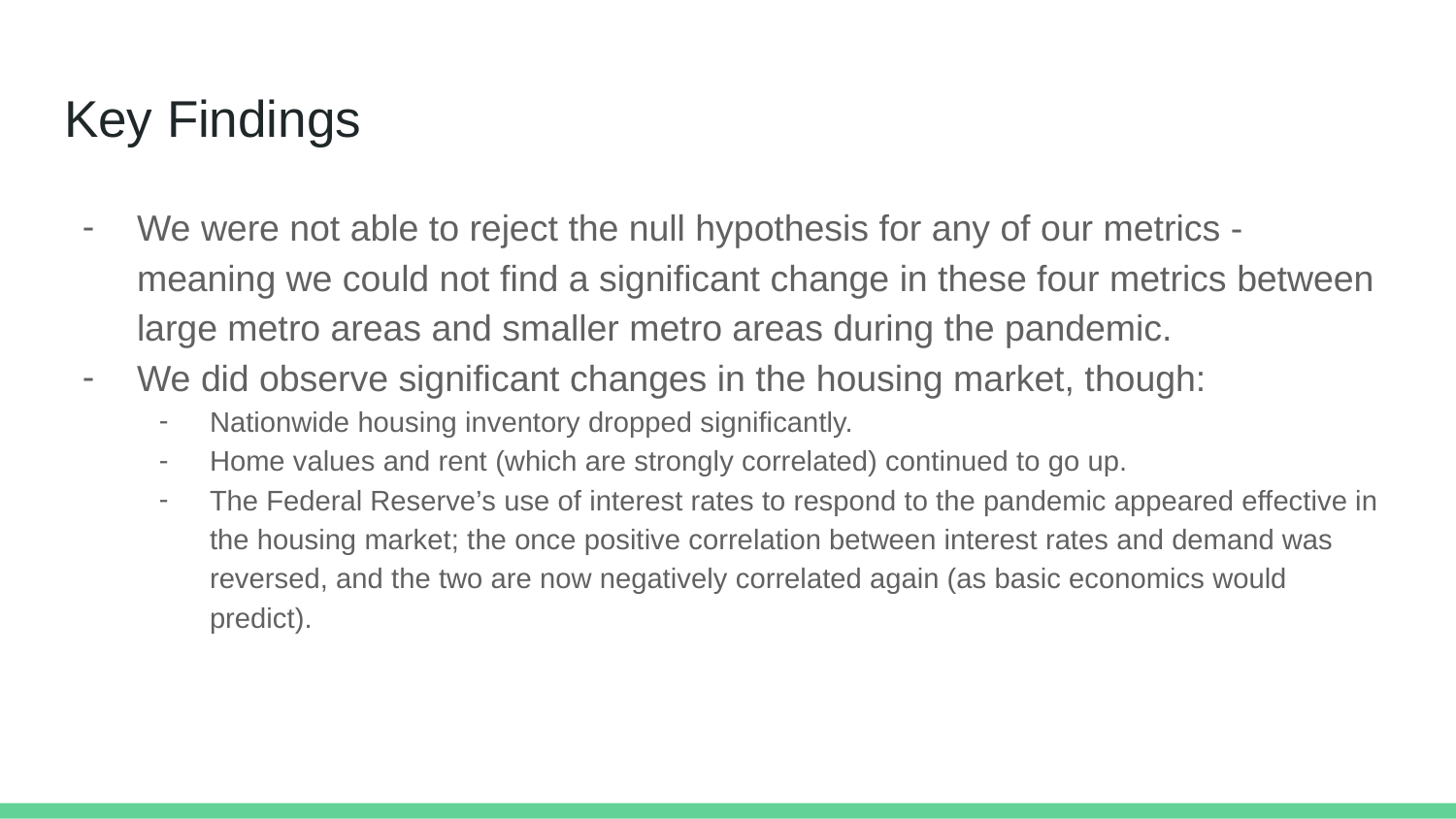

# Key Findings
We were not able to reject the null hypothesis for any of our metrics - meaning we could not find a significant change in these four metrics between large metro areas and smaller metro areas during the pandemic.
We did observe significant changes in the housing market, though:
Nationwide housing inventory dropped significantly.
Home values and rent (which are strongly correlated) continued to go up.
The Federal Reserve’s use of interest rates to respond to the pandemic appeared effective in the housing market; the once positive correlation between interest rates and demand was reversed, and the two are now negatively correlated again (as basic economics would predict).